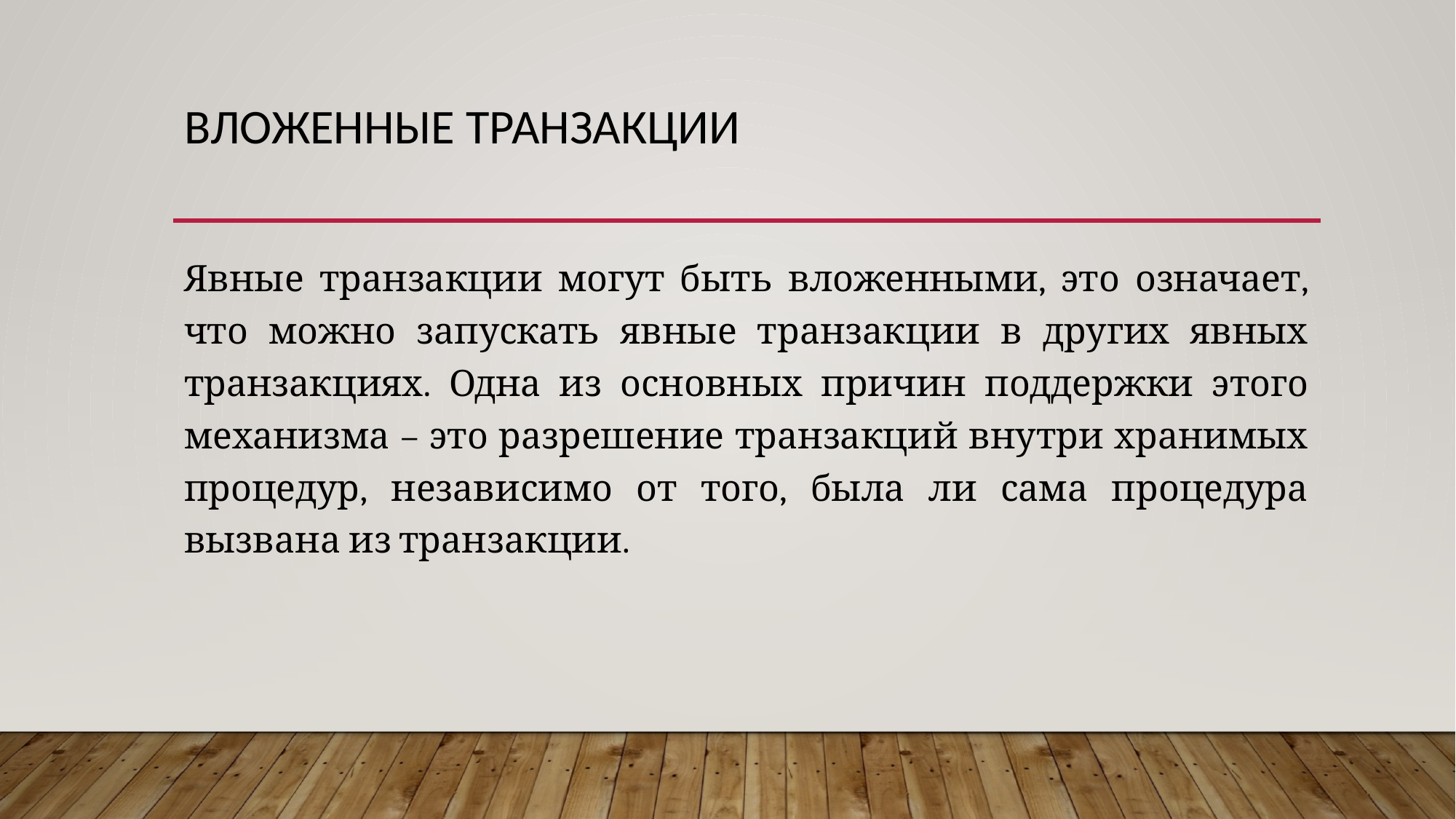

# Вложенные транзакции
Явные транзакции могут быть вложенными, это означает, что можно запускать явные транзакции в других явных транзакциях. Одна из основных причин поддержки этого механизма – это разрешение транзакций внутри хранимых процедур, независимо от того, была ли сама процедура вызвана из транзакции.